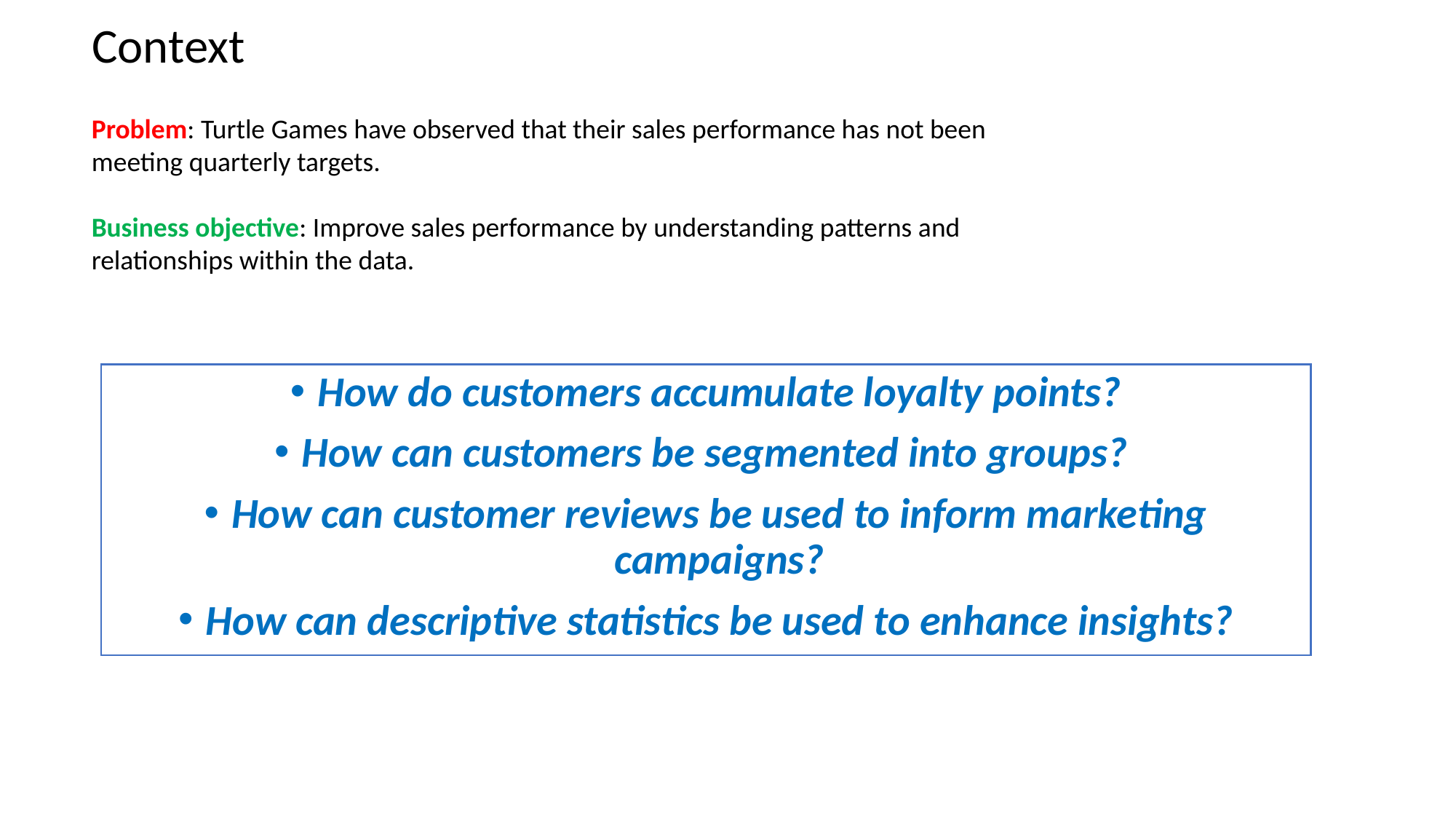

# Context
Problem: Turtle Games have observed that their sales performance has not been meeting quarterly targets.

Business objective: Improve sales performance by understanding patterns and relationships within the data.
How do customers accumulate loyalty points?
How can customers be segmented into groups?
How can customer reviews be used to inform marketing campaigns?
How can descriptive statistics be used to enhance insights?